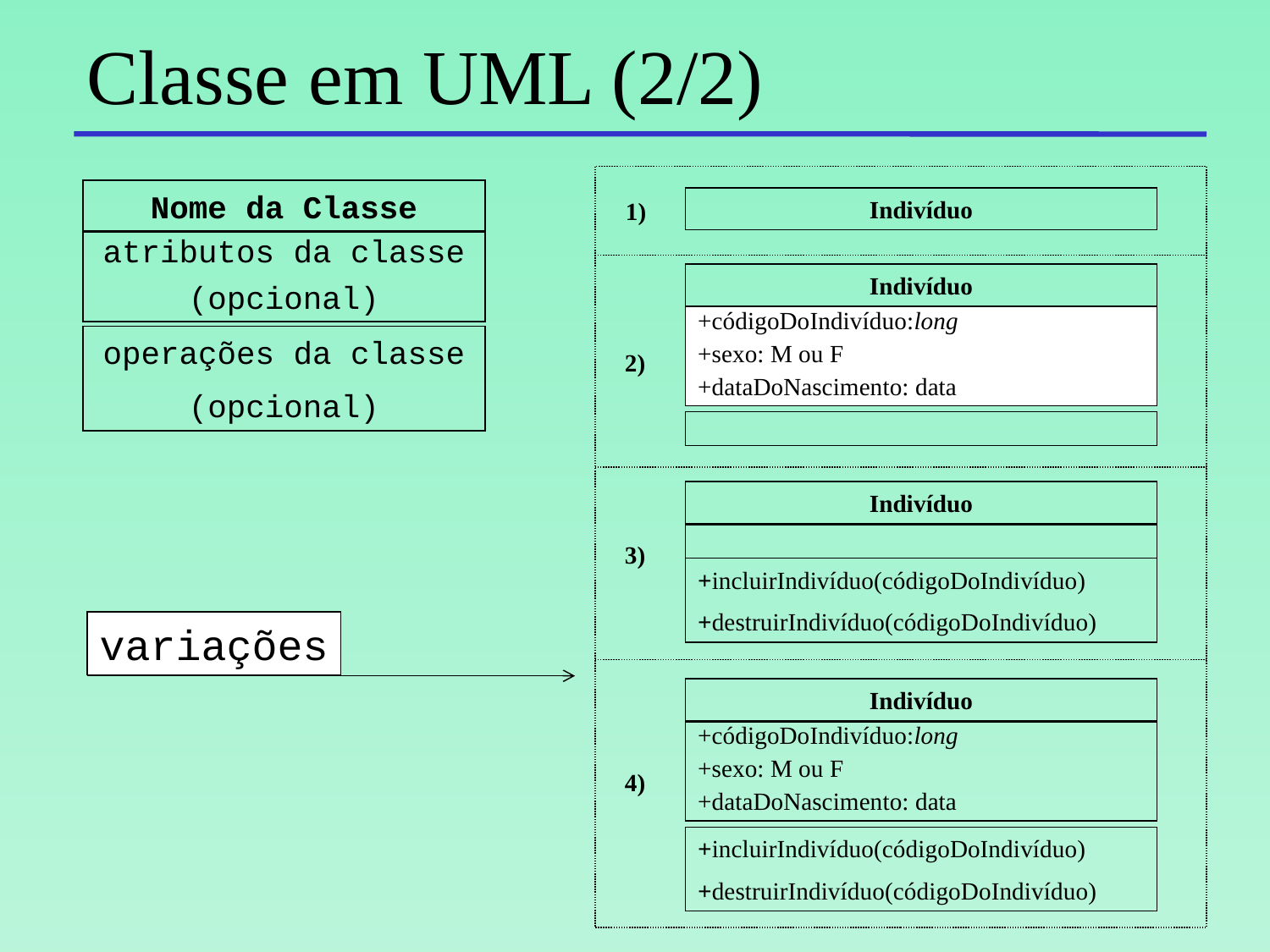

Classe em UML (2/2)

Nome da Classe
atributos da classe
(opcional)
operações da classe
(opcional)
Indivíduo
1)
Indivíduo
+códigoDoIndivíduo:long
+sexo: M ou F
+dataDoNascimento: data
2)

Indivíduo

3)
+incluirIndivíduo(códigoDoIndivíduo)
+destruirIndivíduo(códigoDoIndivíduo)
variações
Indivíduo
+códigoDoIndivíduo:long
+sexo: M ou F
+dataDoNascimento: data
4)
+incluirIndivíduo(códigoDoIndivíduo)
+destruirIndivíduo(códigoDoIndivíduo)